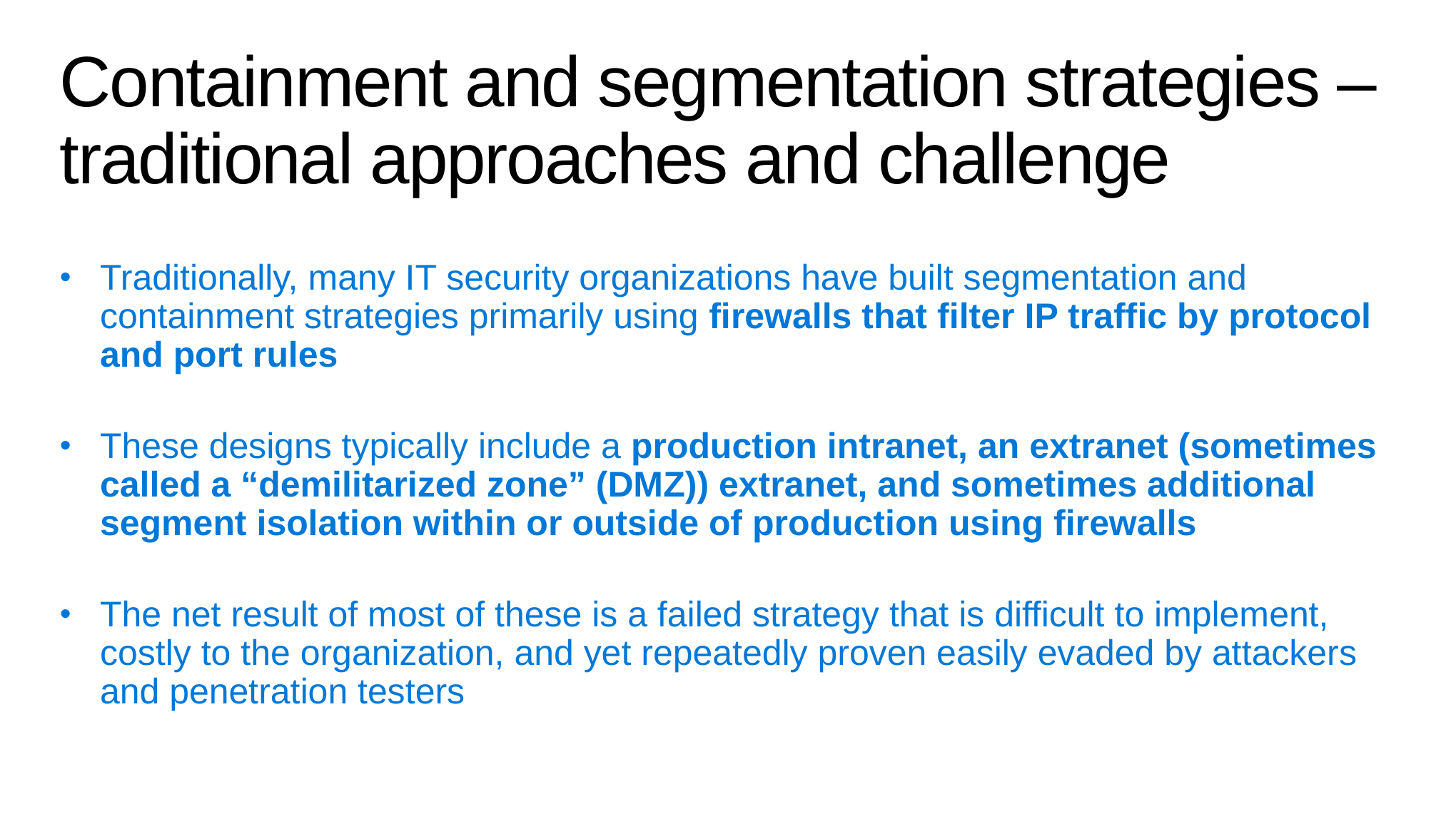

# Containment and segmentation strategies – traditional approaches and challenge
Traditionally, many IT security organizations have built segmentation and containment strategies primarily using firewalls that filter IP traffic by protocol and port rules

These designs typically include a production intranet, an extranet (sometimes called a “demilitarized zone” (DMZ)) extranet, and sometimes additional segment isolation within or outside of production using firewalls

The net result of most of these is a failed strategy that is difficult to implement, costly to the organization, and yet repeatedly proven easily evaded by attackers and penetration testers